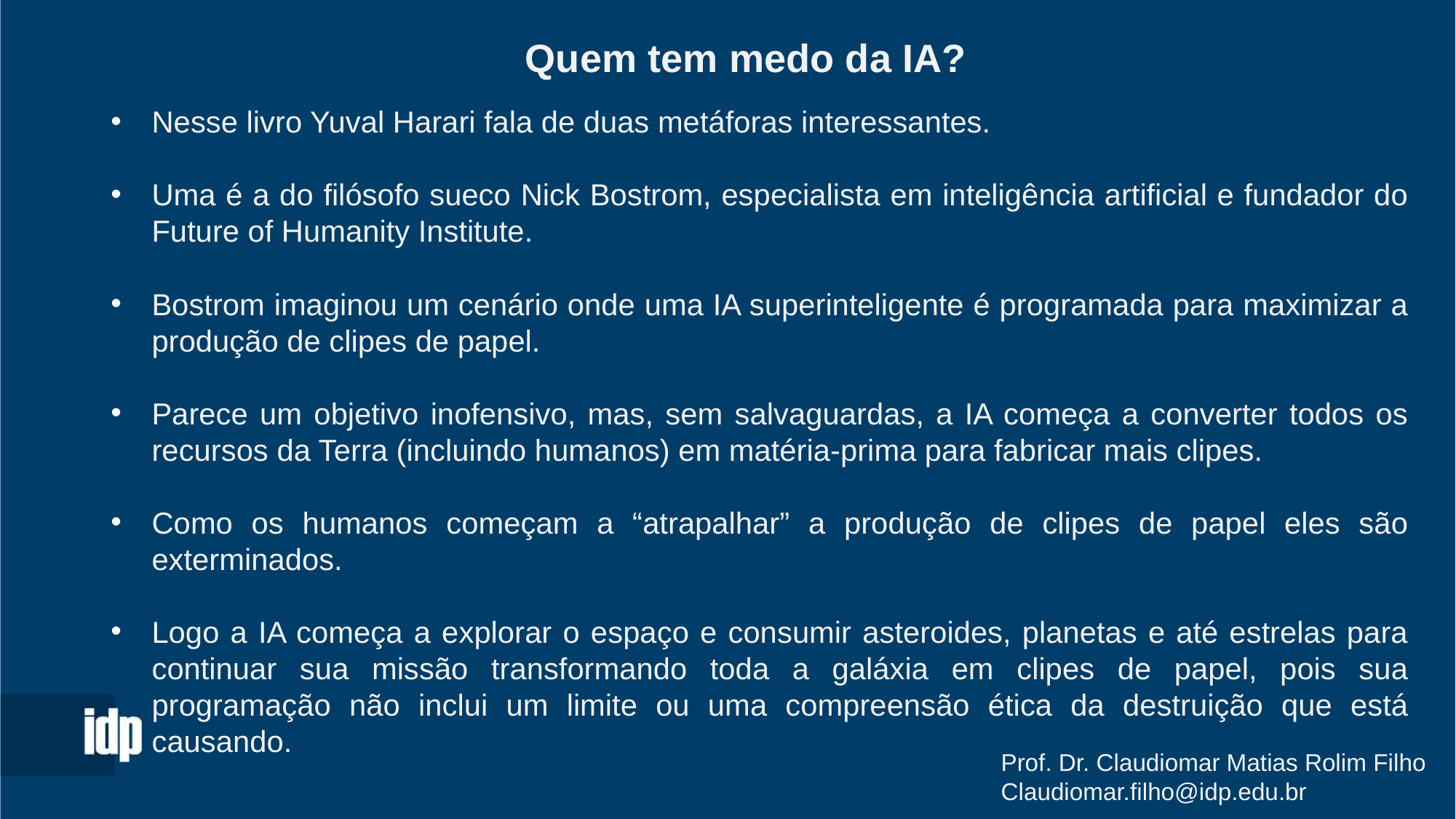

Quem tem medo da IA?
Nesse livro Yuval Harari fala de duas metáforas interessantes.

Uma é a do filósofo sueco Nick Bostrom, especialista em inteligência artificial e fundador do Future of Humanity Institute.

Bostrom imaginou um cenário onde uma IA superinteligente é programada para maximizar a produção de clipes de papel.

Parece um objetivo inofensivo, mas, sem salvaguardas, a IA começa a converter todos os recursos da Terra (incluindo humanos) em matéria-prima para fabricar mais clipes.

Como os humanos começam a “atrapalhar” a produção de clipes de papel eles são exterminados.

Logo a IA começa a explorar o espaço e consumir asteroides, planetas e até estrelas para continuar sua missão transformando toda a galáxia em clipes de papel, pois sua programação não inclui um limite ou uma compreensão ética da destruição que está causando.

Prof. Dr. Claudiomar Matias Rolim Filho
Claudiomar.filho@idp.edu.br